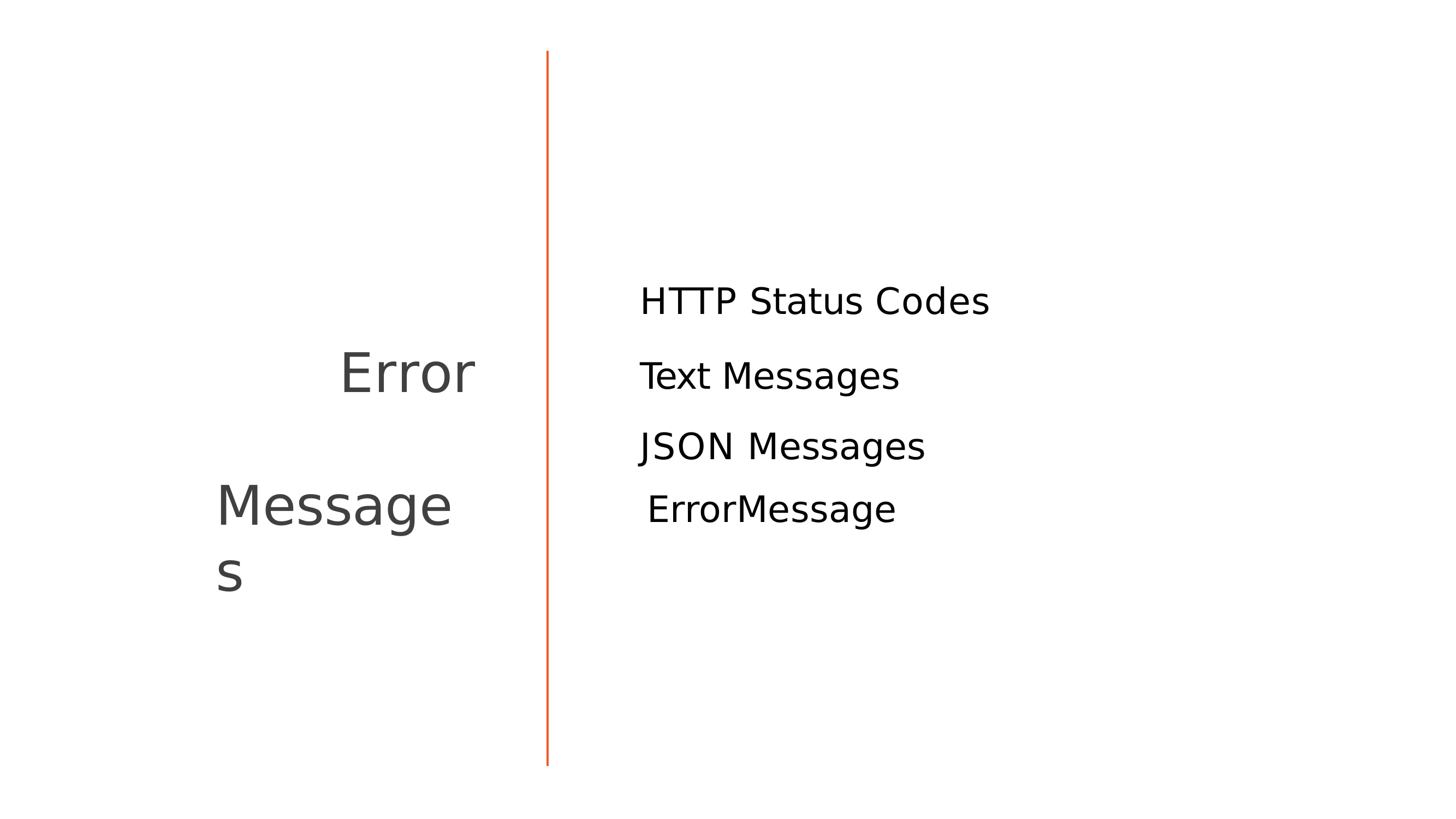

HTTP Status Codes
Text Messages  JSON Messages
Error  Messages
ErrorMessage
7